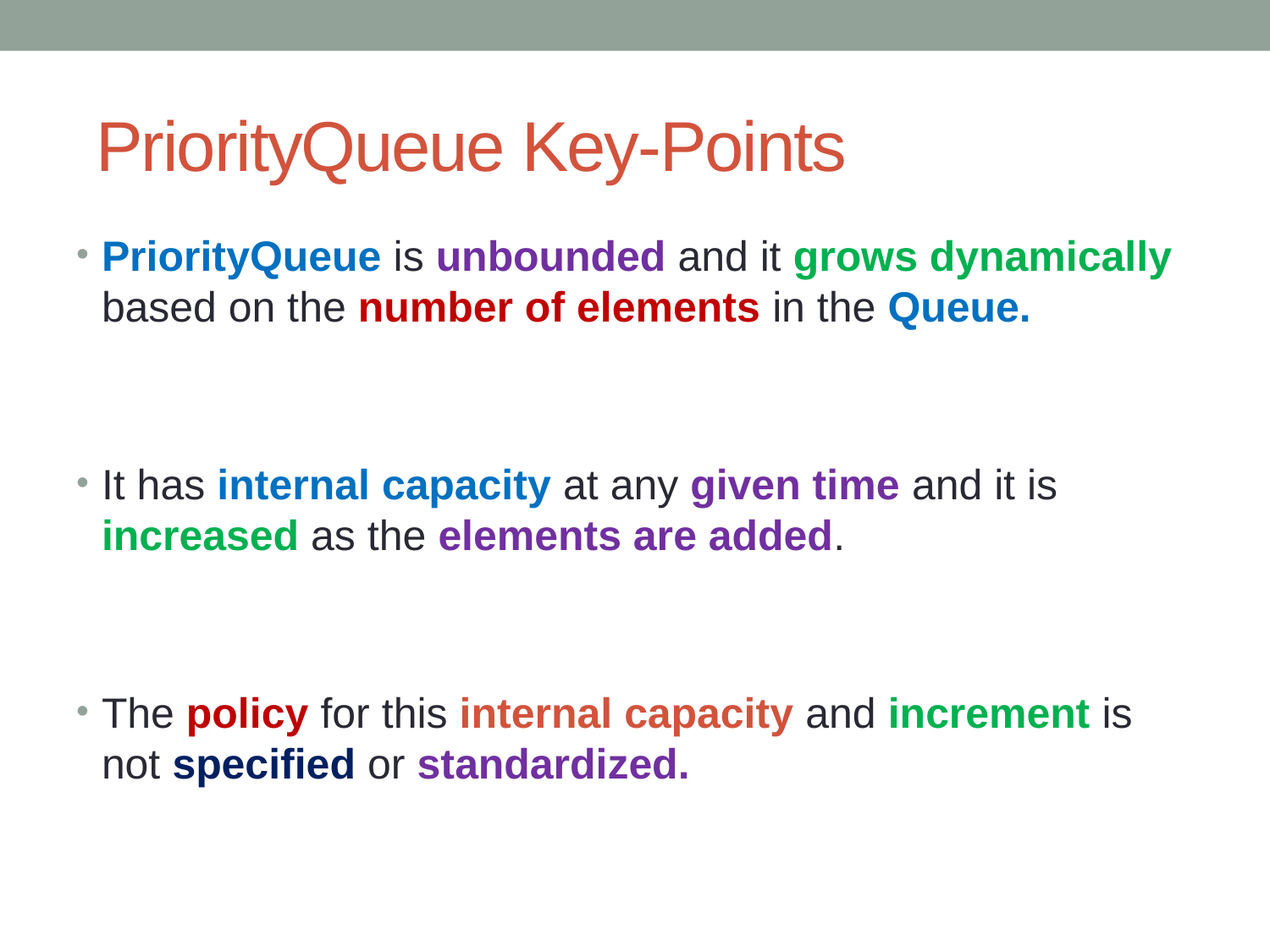

# PriorityQueue Key-Points
PriorityQueue is unbounded and it grows dynamically based on the number of elements in the Queue.

It has internal capacity at any given time and it is increased as the elements are added.

The policy for this internal capacity and increment is not specified or standardized.